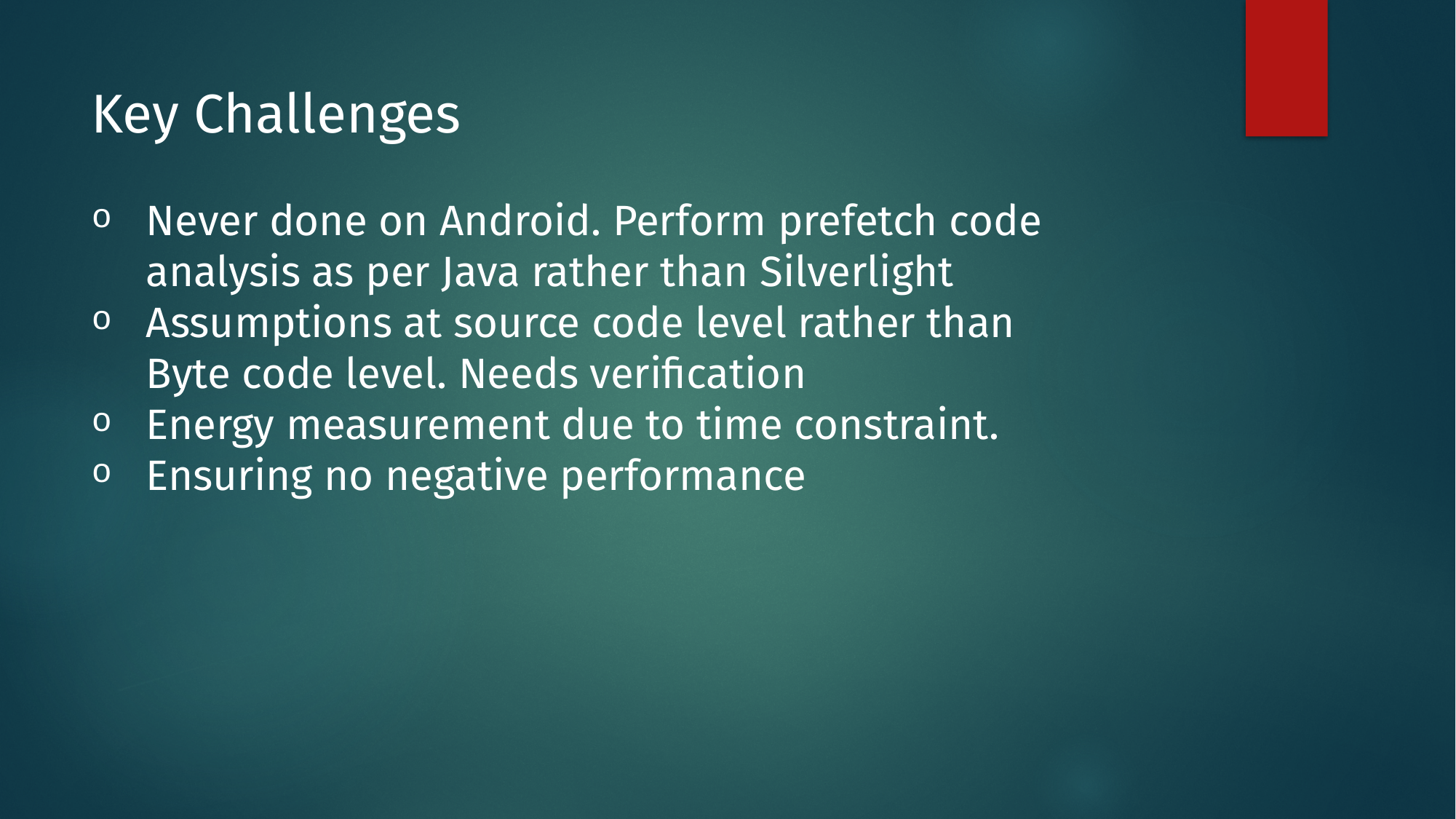

Key Challenges
Never done on Android. Perform prefetch code analysis as per Java rather than Silverlight
Assumptions at source code level rather than Byte code level. Needs verification
Energy measurement due to time constraint.
Ensuring no negative performance